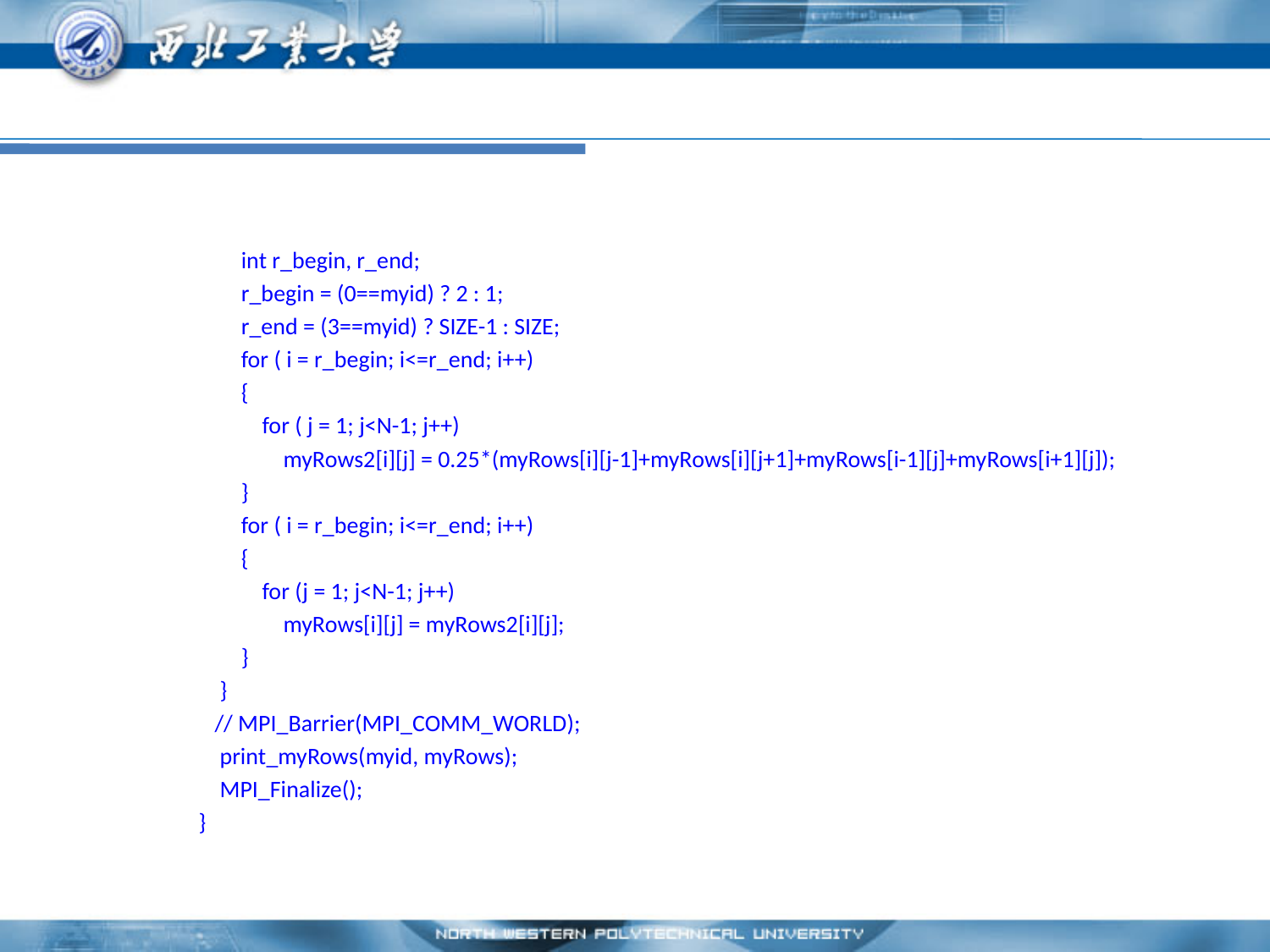

int r_begin, r_end;
        r_begin = (0==myid) ? 2 : 1;
        r_end = (3==myid) ? SIZE-1 : SIZE;
        for ( i = r_begin; i<=r_end; i++)
        {
            for ( j = 1; j<N-1; j++)
                myRows2[i][j] = 0.25*(myRows[i][j-1]+myRows[i][j+1]+myRows[i-1][j]+myRows[i+1][j]);
        }
        for ( i = r_begin; i<=r_end; i++)
        {
            for (j = 1; j<N-1; j++)
                myRows[i][j] = myRows2[i][j];
        }
    }
   // MPI_Barrier(MPI_COMM_WORLD);
    print_myRows(myid, myRows);
    MPI_Finalize();
}